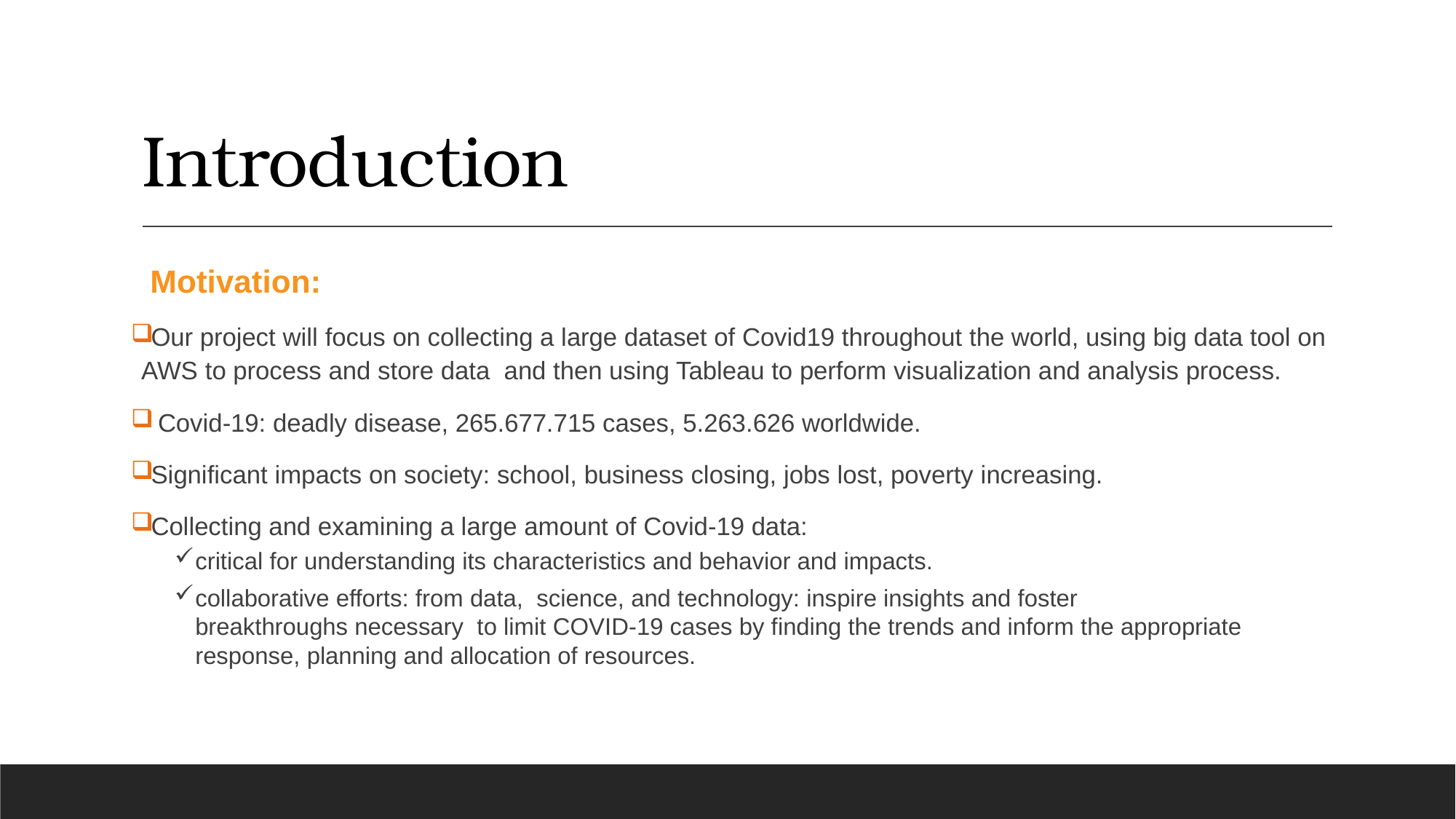

# Introduction
 Motivation:
Our project will focus on collecting a large dataset of Covid19 throughout the world, using big data tool on AWS to process and store data  and then using Tableau to perform visualization and analysis process.
 Covid-19: deadly disease, 265.677.715 cases, 5.263.626 worldwide.
Significant impacts on society: school, business closing, jobs lost, poverty increasing.
Collecting and examining a large amount of Covid-19 data:
critical for understanding its characteristics and behavior and impacts.
collaborative efforts: from data,  science, and technology: inspire insights and foster breakthroughs necessary  to limit COVID-19 cases by finding the trends and inform the appropriate response, planning and allocation of resources.